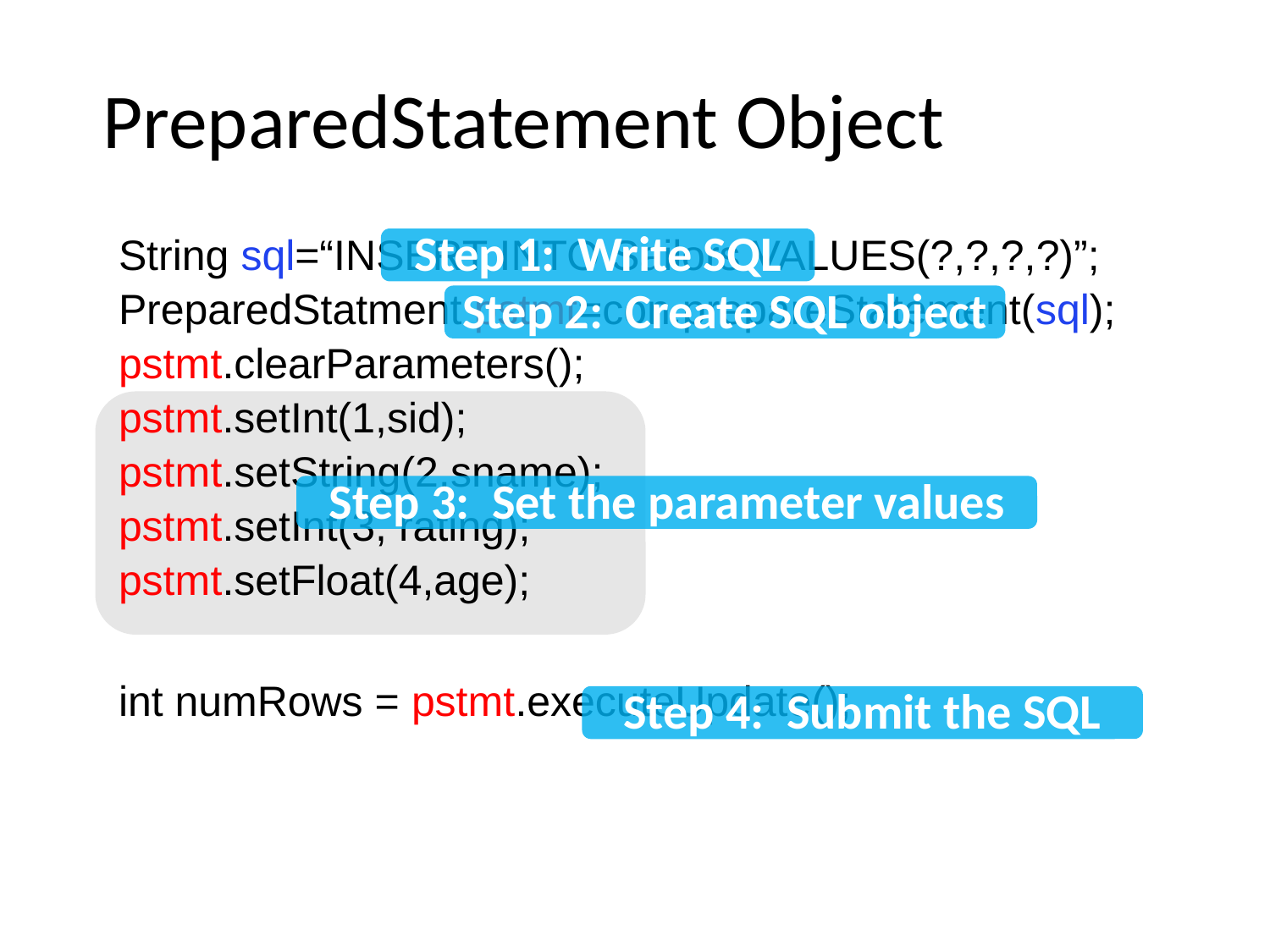

# PreparedStatement Object
String sql=“INSERT INTO Sailors VALUES(?,?,?,?)”;
PreparedStatment pstmt=con.prepareStatement(sql);
pstmt.clearParameters();
pstmt.setInt(1,sid);
pstmt.setString(2,sname);
pstmt.setInt(3, rating);
pstmt.setFloat(4,age);

int numRows = pstmt.executeUpdate();

Step 1:  Write SQL
Step 2:  Create SQL object

Step 3:  Set the parameter values
Step 4:  Submit the SQL